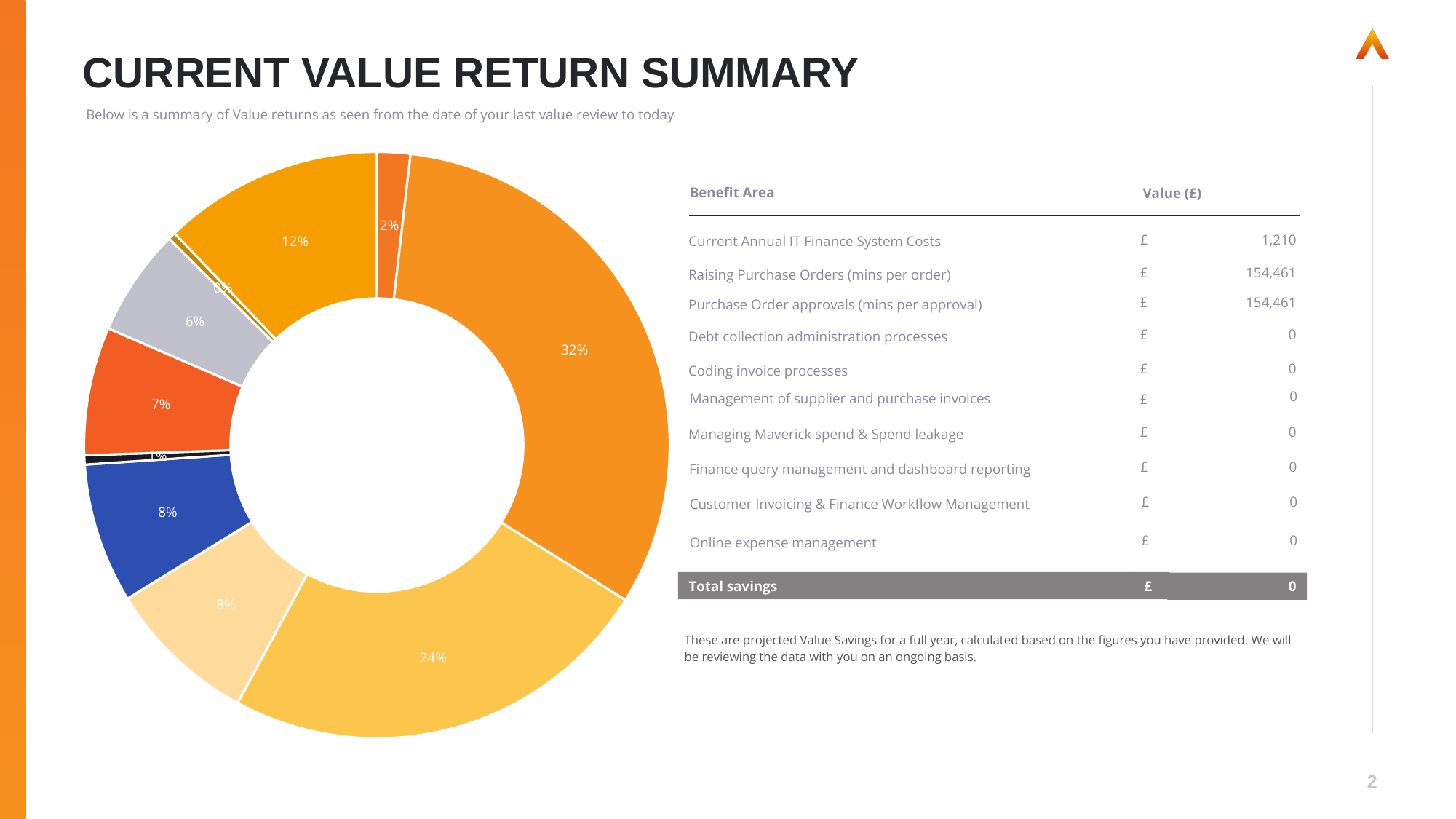

# CURRENT VALUE RETURN SUMMARY
Below is a summary of Value returns as seen from the date of your last value review to today

### Chart

| Category |  |
|---|---|
| Raising Purchase Orders | 58750.0 |
| Purchase Order approvals | 1023555.5555555555 |
| Coding invoice processes | 767666.6666666666 |
| Management of supplier and purchase invoices | 266550.92592592596 |
| Managing Spend leakage  | 246293.05555555553 |
| Finance query management & reporting | 16156.25 |
| Debt collection administration processes | 226205.77777777778 |
| Customer Invoicing & Finance Workflow | 189153.06666666668 |
| Online expense management | 13306.22222222222 |
Benefit Area
Value (£)
£
1,210
Current Annual IT Finance System Costs
£
154,461
Raising Purchase Orders (mins per order)
£
154,461
Purchase Order approvals (mins per approval)
£
0
Debt collection administration processes
£
0
Coding invoice processes
0
Management of supplier and purchase invoices
£
£
0
Managing Maverick spend & Spend leakage
£
0
Finance query management and dashboard reporting
£
0
Customer Invoicing & Finance Workflow Management
£
0
Online expense management
Total savings
£
0
These are projected Value Savings for a full year, calculated based on the figures you have provided. We will be reviewing the data with you on an ongoing basis.
2